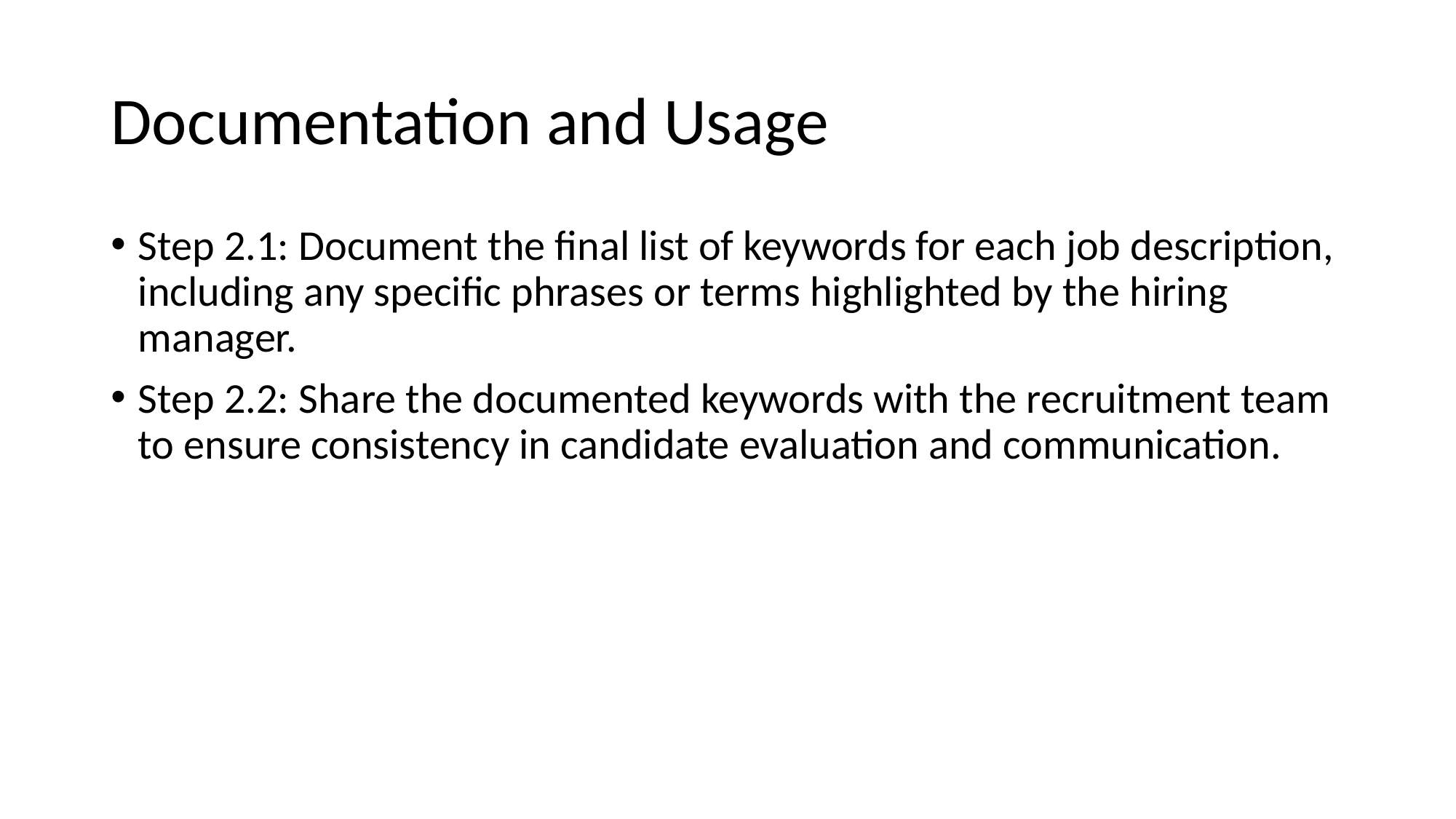

# Documentation and Usage
Step 2.1: Document the final list of keywords for each job description, including any specific phrases or terms highlighted by the hiring manager.
Step 2.2: Share the documented keywords with the recruitment team to ensure consistency in candidate evaluation and communication.